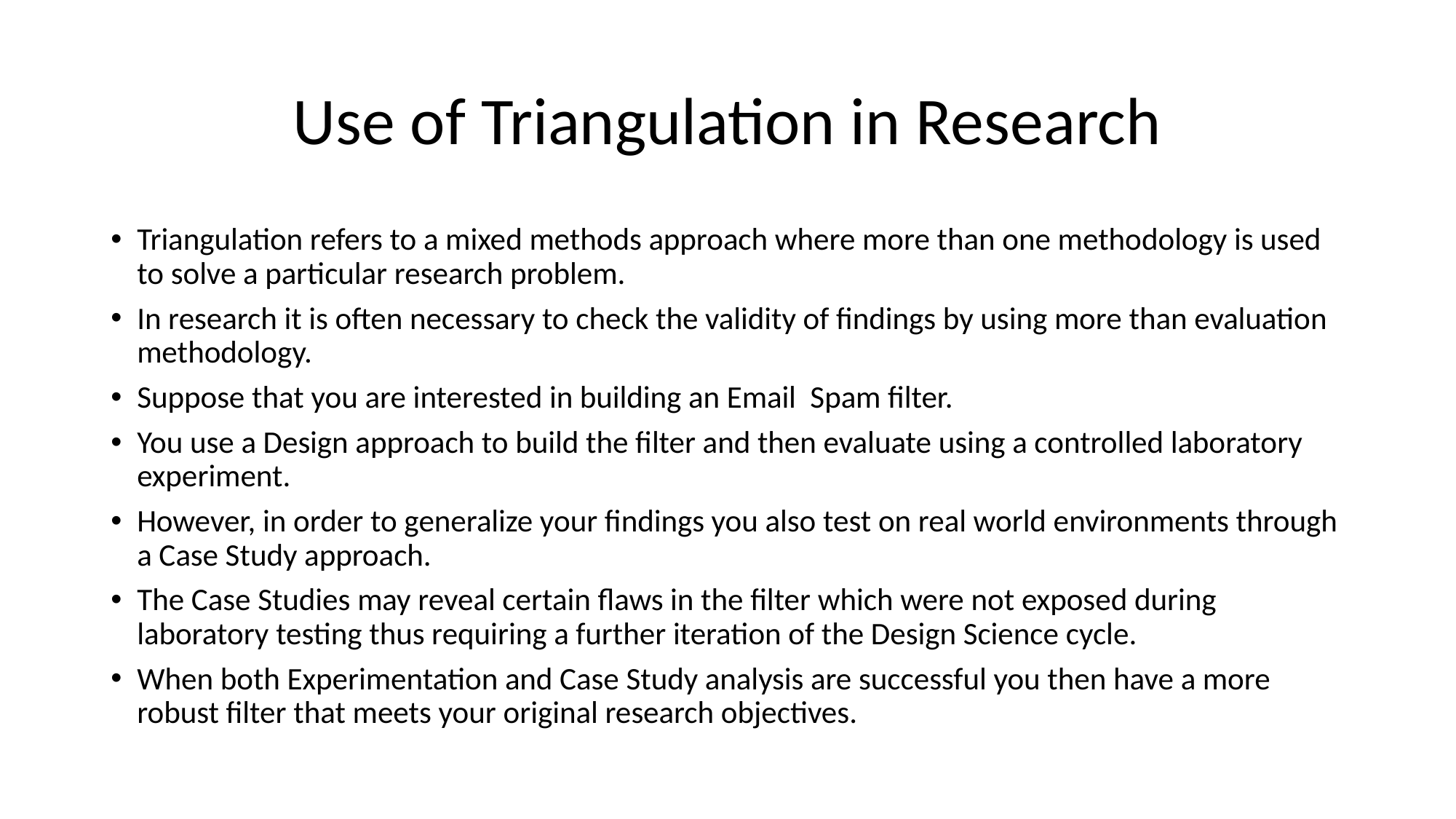

# Use of Triangulation in Research
Triangulation refers to a mixed methods approach where more than one methodology is used to solve a particular research problem.
In research it is often necessary to check the validity of findings by using more than evaluation methodology.
Suppose that you are interested in building an Email  Spam filter.
You use a Design approach to build the filter and then evaluate using a controlled laboratory experiment.
However, in order to generalize your findings you also test on real world environments through a Case Study approach.
The Case Studies may reveal certain flaws in the filter which were not exposed during laboratory testing thus requiring a further iteration of the Design Science cycle.
When both Experimentation and Case Study analysis are successful you then have a more robust filter that meets your original research objectives.